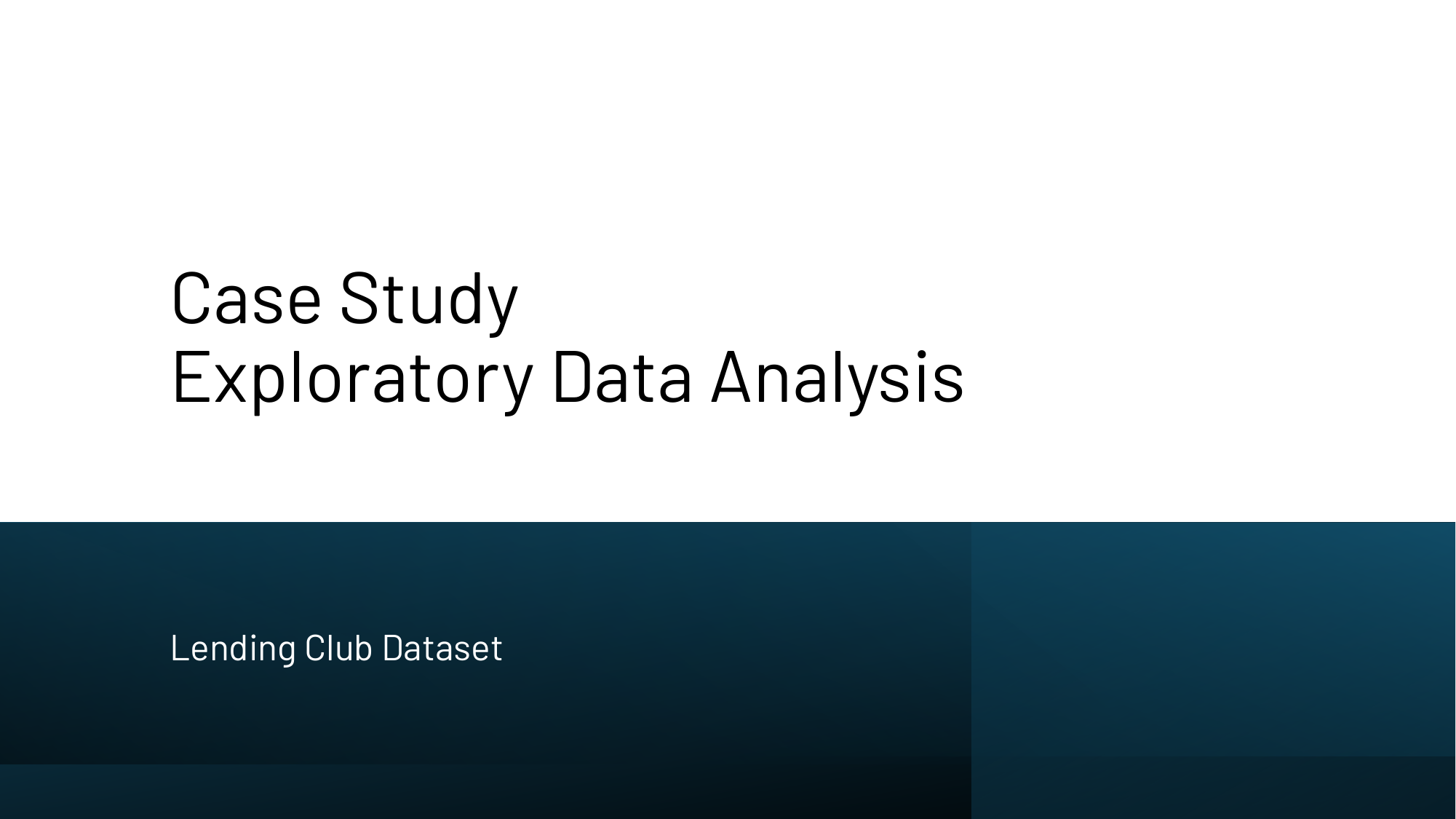

# Case Study Exploratory Data Analysis

Lending Club Dataset